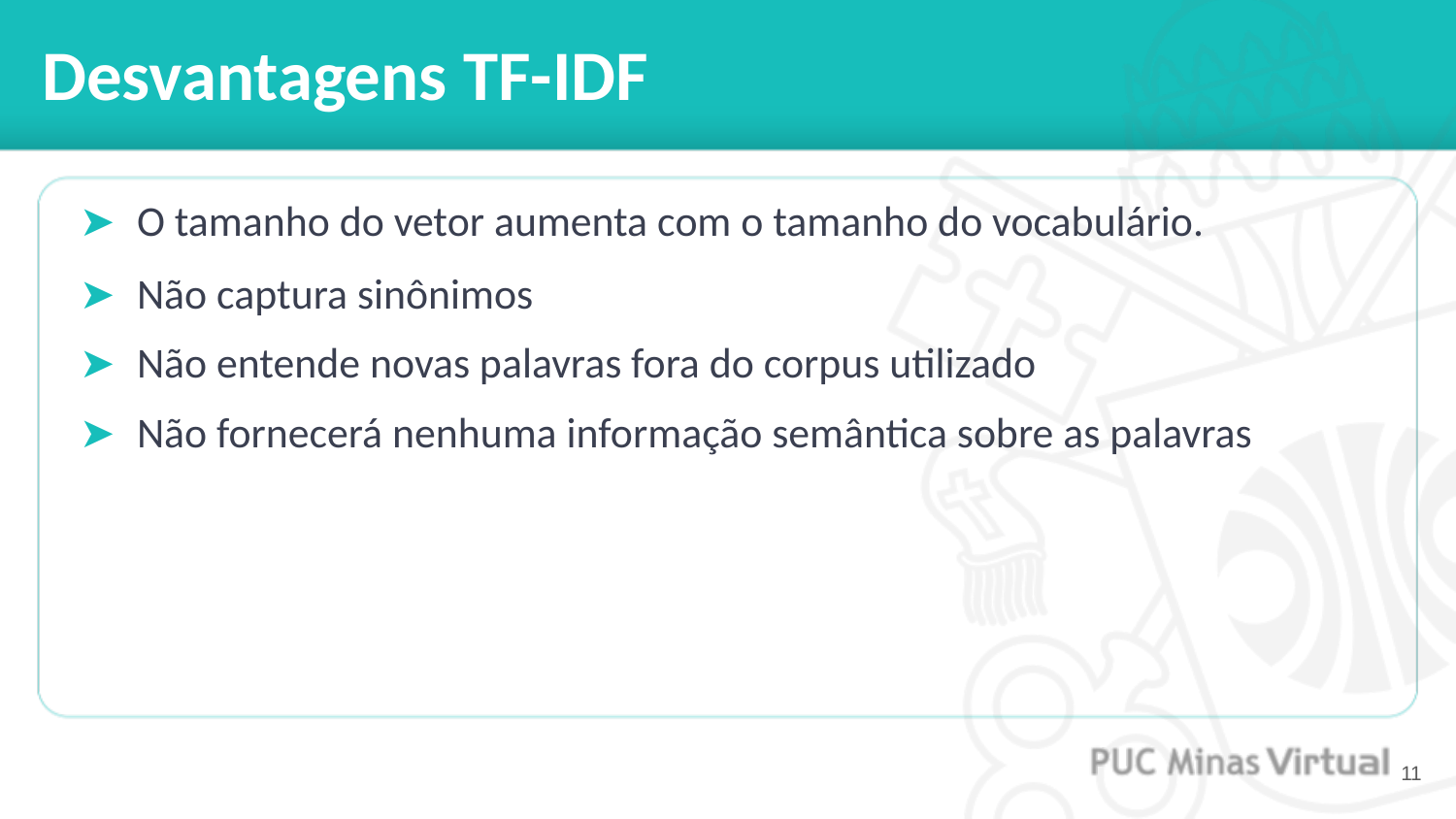

# Desvantagens TF-IDF
O tamanho do vetor aumenta com o tamanho do vocabulário.
Não captura sinônimos
Não entende novas palavras fora do corpus utilizado
Não fornecerá nenhuma informação semântica sobre as palavras
11